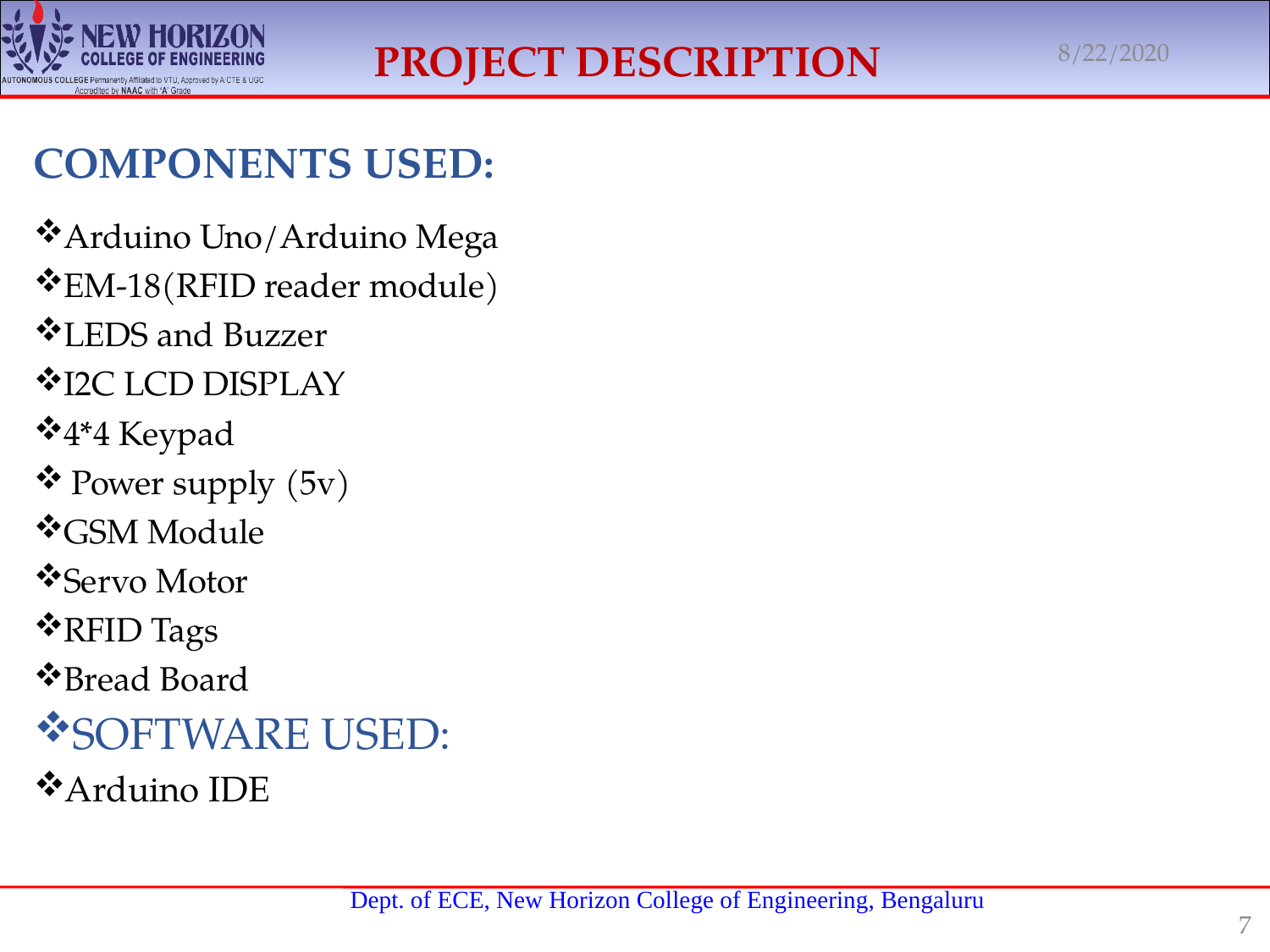

PROJECT DESCRIPTION
8/22/2020
# COMPONENTS USED:
Arduino Uno/Arduino Mega
EM-18(RFID reader module)
LEDS and Buzzer
I2C LCD DISPLAY
4*4 Keypad
 Power supply (5v)
GSM Module
Servo Motor
RFID Tags
Bread Board
SOFTWARE USED:
Arduino IDE
7